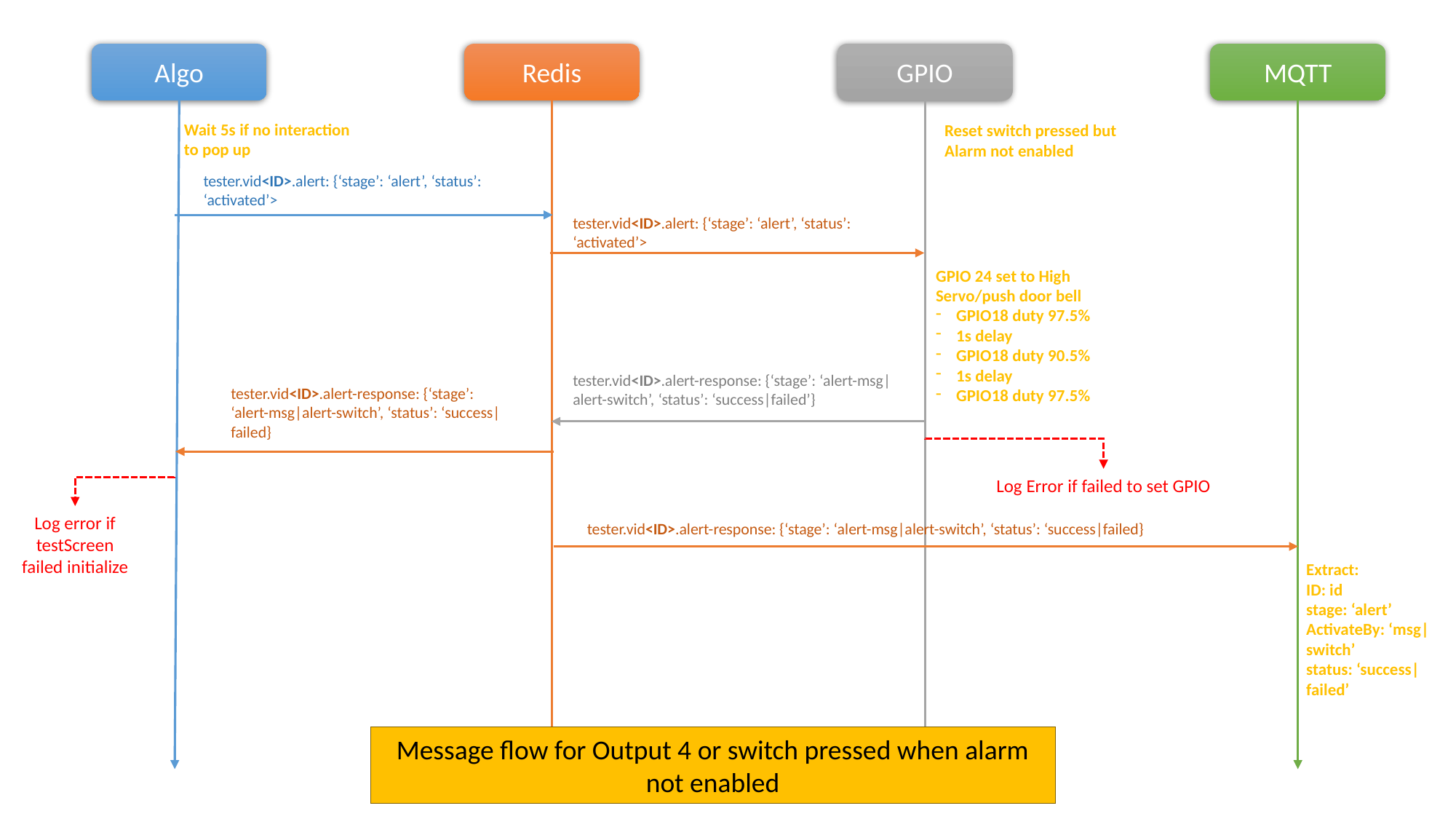

Algo
Redis
GPIO
MQTT
Wait 5s if no interaction to pop up
Reset switch pressed but Alarm not enabled
tester.vid<ID>.alert: {‘stage’: ‘alert’, ‘status’: ‘activated’>
tester.vid<ID>.alert: {‘stage’: ‘alert’, ‘status’: ‘activated’>
GPIO 24 set to High
Servo/push door bell
GPIO18 duty 97.5%
1s delay
GPIO18 duty 90.5%
1s delay
GPIO18 duty 97.5%
tester.vid<ID>.alert-response: {‘stage’: ‘alert-msg|alert-switch’, ‘status’: ‘success|failed’}
tester.vid<ID>.alert-response: {‘stage’: ‘alert-msg|alert-switch’, ‘status’: ‘success|failed}
Log Error if failed to set GPIO
Log error if testScreen failed initialize
tester.vid<ID>.alert-response: {‘stage’: ‘alert-msg|alert-switch’, ‘status’: ‘success|failed}
Extract:
ID: id
stage: ‘alert’
ActivateBy: ‘msg|switch’
status: ‘success|failed’
Message flow for Output 4 or switch pressed when alarm not enabled